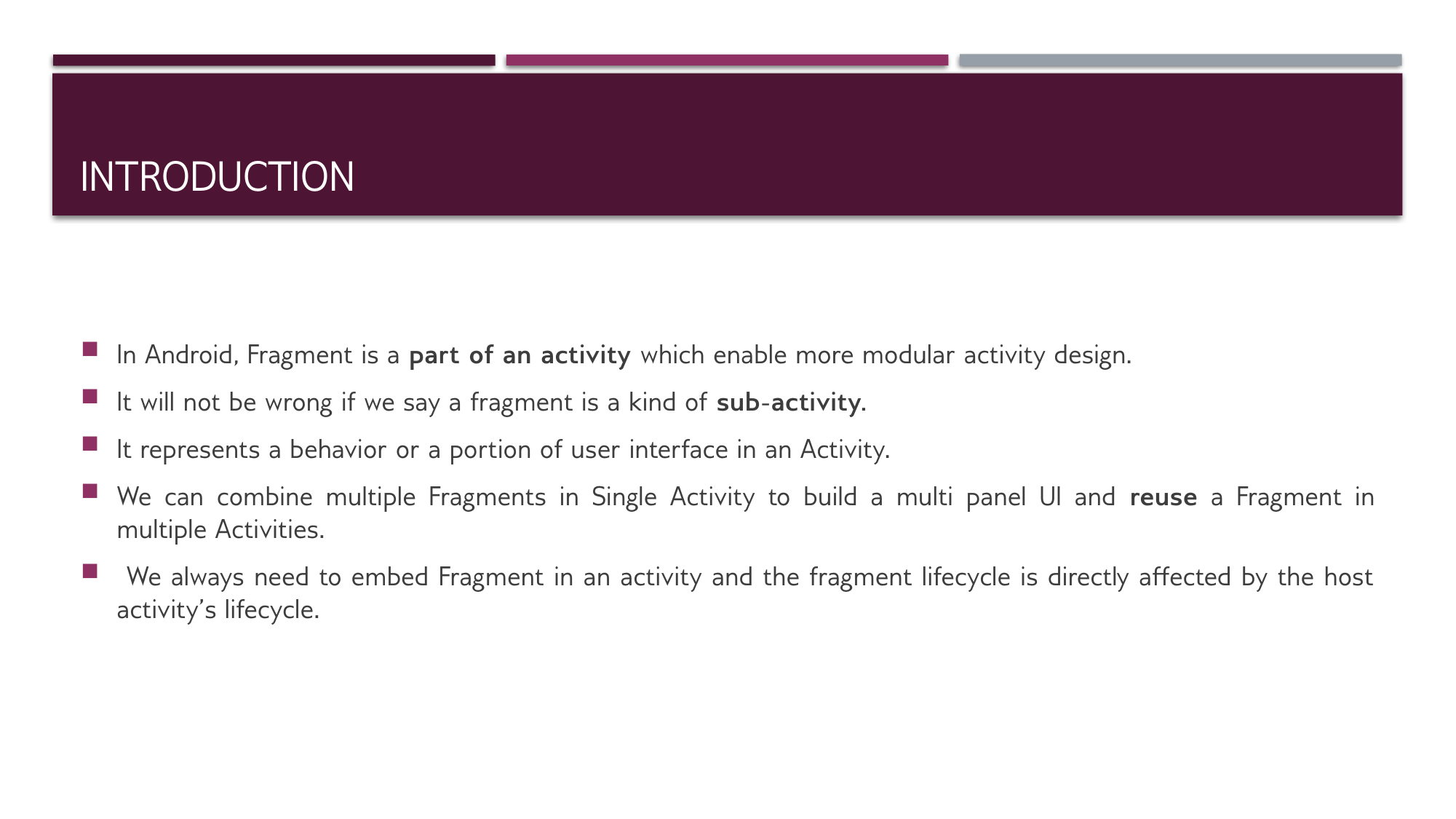

# INTRODUCTION
In Android, Fragment is a part of an activity which enable more modular activity design.
It will not be wrong if we say a fragment is a kind of sub-activity.
It represents a behavior or a portion of user interface in an Activity.
We can combine multiple Fragments in Single Activity to build a multi panel UI and reuse a Fragment in multiple Activities.
 We always need to embed Fragment in an activity and the fragment lifecycle is directly affected by the host activity’s lifecycle.